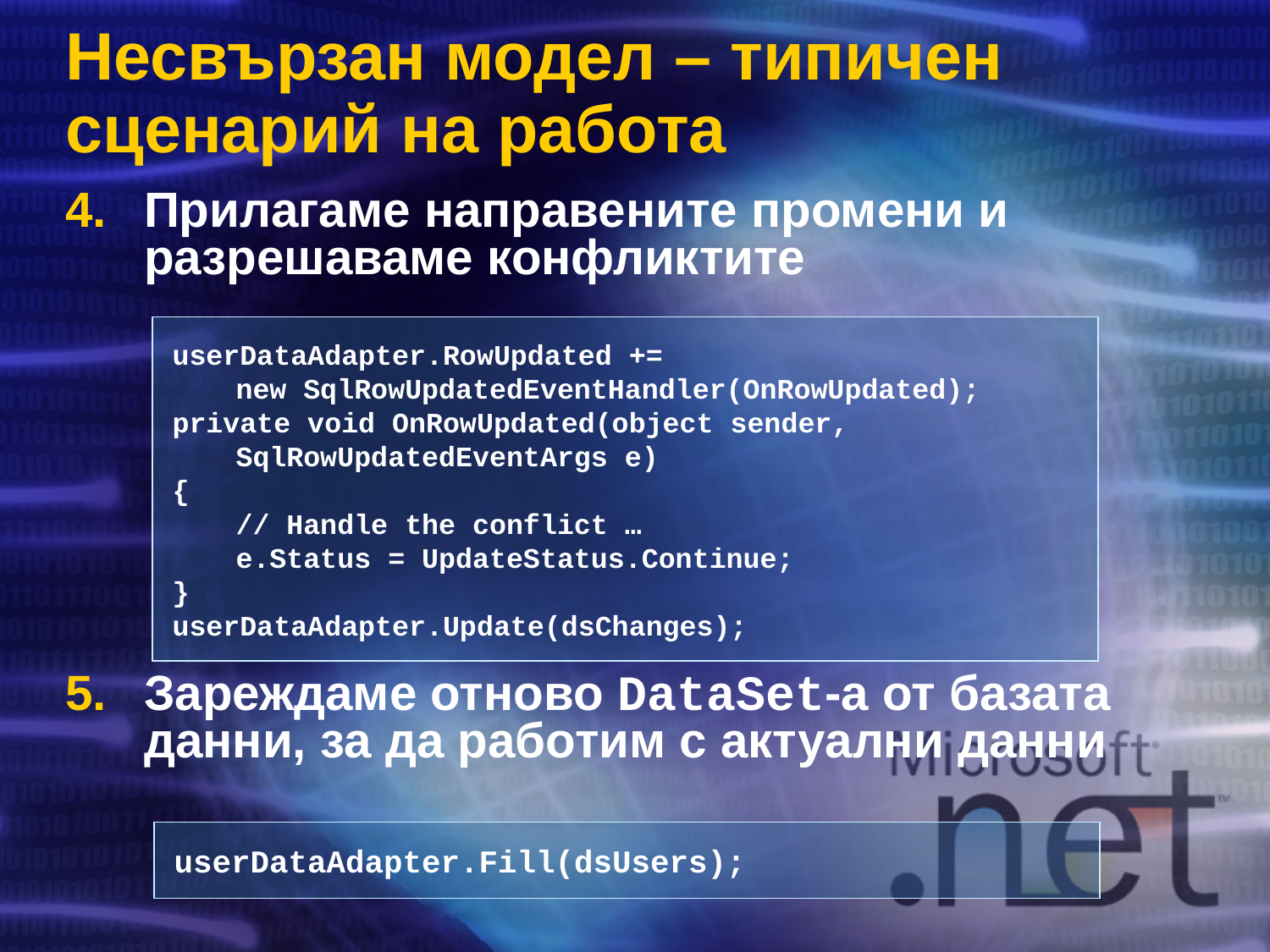

# Несвързан модел – типичен сценарий на работа
Прилагаме направените промени и разрешаваме конфликтите

Зареждаме отново DataSet-а от базата данни, за да работим с актуални данни
userDataAdapter.RowUpdated +=
	new SqlRowUpdatedEventHandler(OnRowUpdated);
private void OnRowUpdated(object sender,
	SqlRowUpdatedEventArgs e)
{
	// Handle the conflict …
	е.Status = UpdateStatus.Continue;
}
userDataAdapter.Update(dsChanges);
userDataAdapter.Fill(dsUsers);